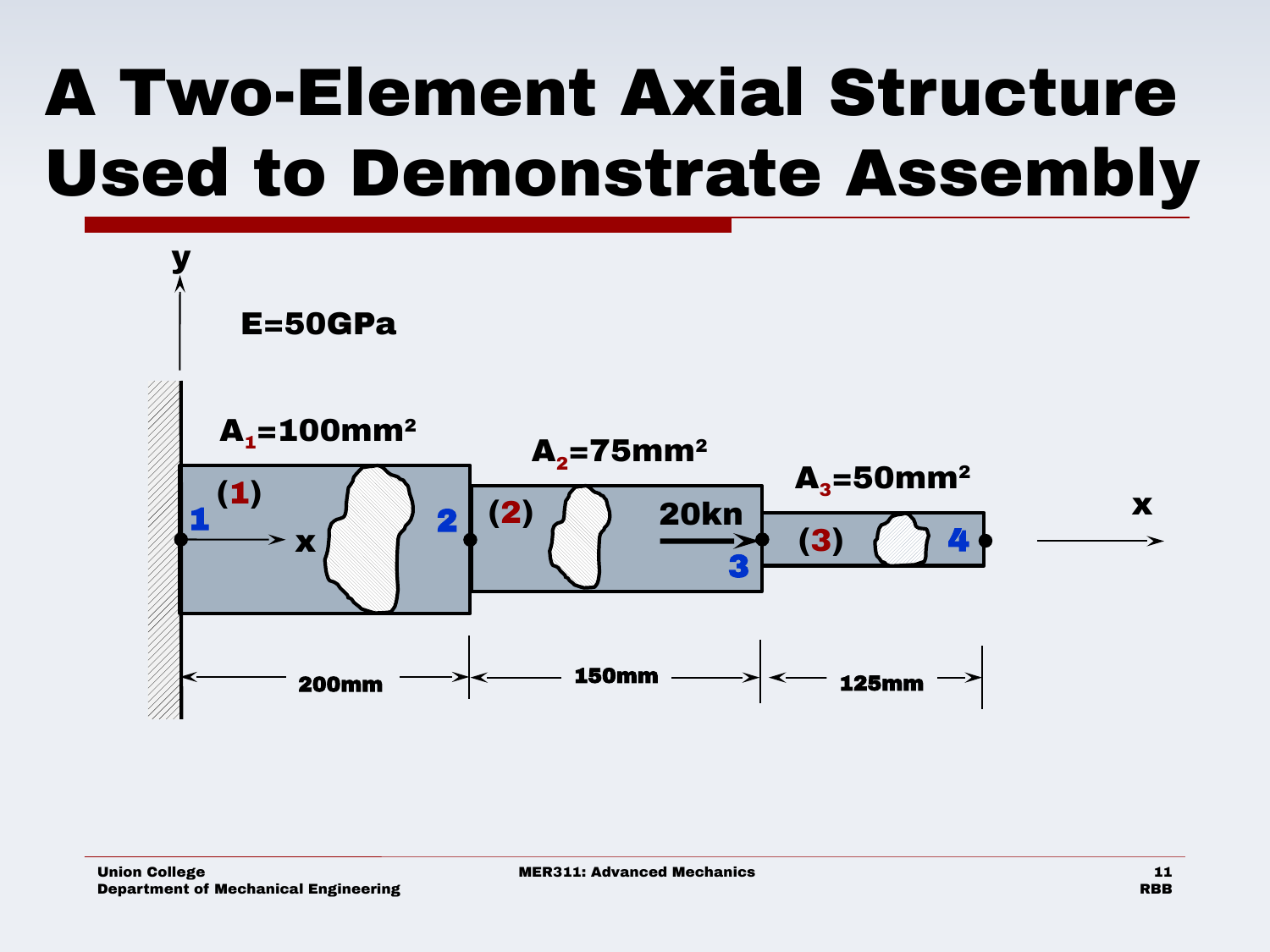

# A Two-Element Axial Structure Used to Demonstrate Assembly
y
E=50GPa

A1=100mm2
A2=75mm2
A3=50mm2

(1)
x
(2)

20kn
1
2

(3)
4

x

3
150mm
125mm
200mm
11
RBB